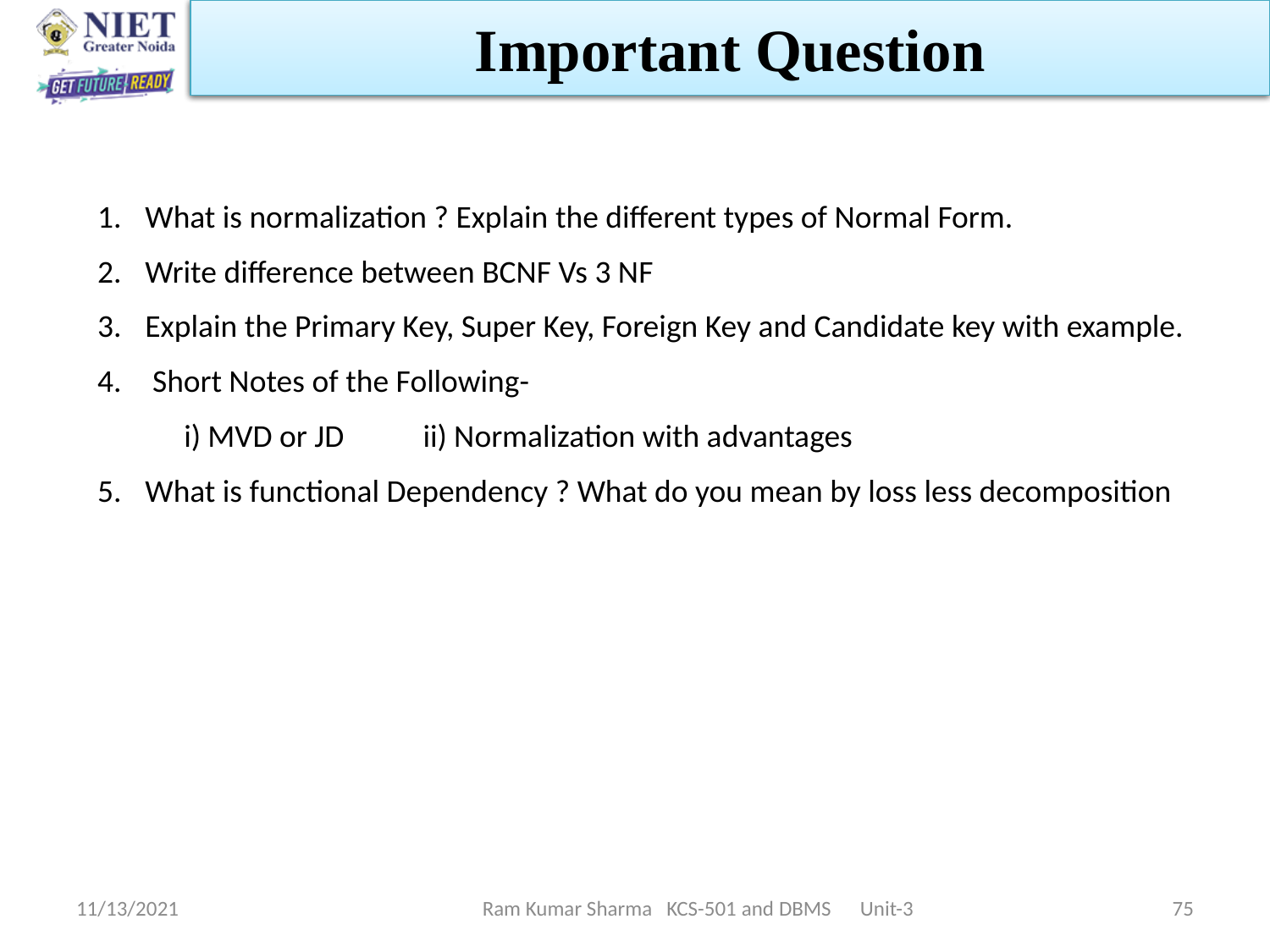

Important Question
What is normalization ? Explain the different types of Normal Form.
Write difference between BCNF Vs 3 NF
Explain the Primary Key, Super Key, Foreign Key and Candidate key with example.
 Short Notes of the Following-
            i) MVD or JD           ii) Normalization with advantages
What is functional Dependency ? What do you mean by loss less decomposition

Ram Kumar Sharma   KCS-501 and DBMS      Unit-3
11/13/2021
75